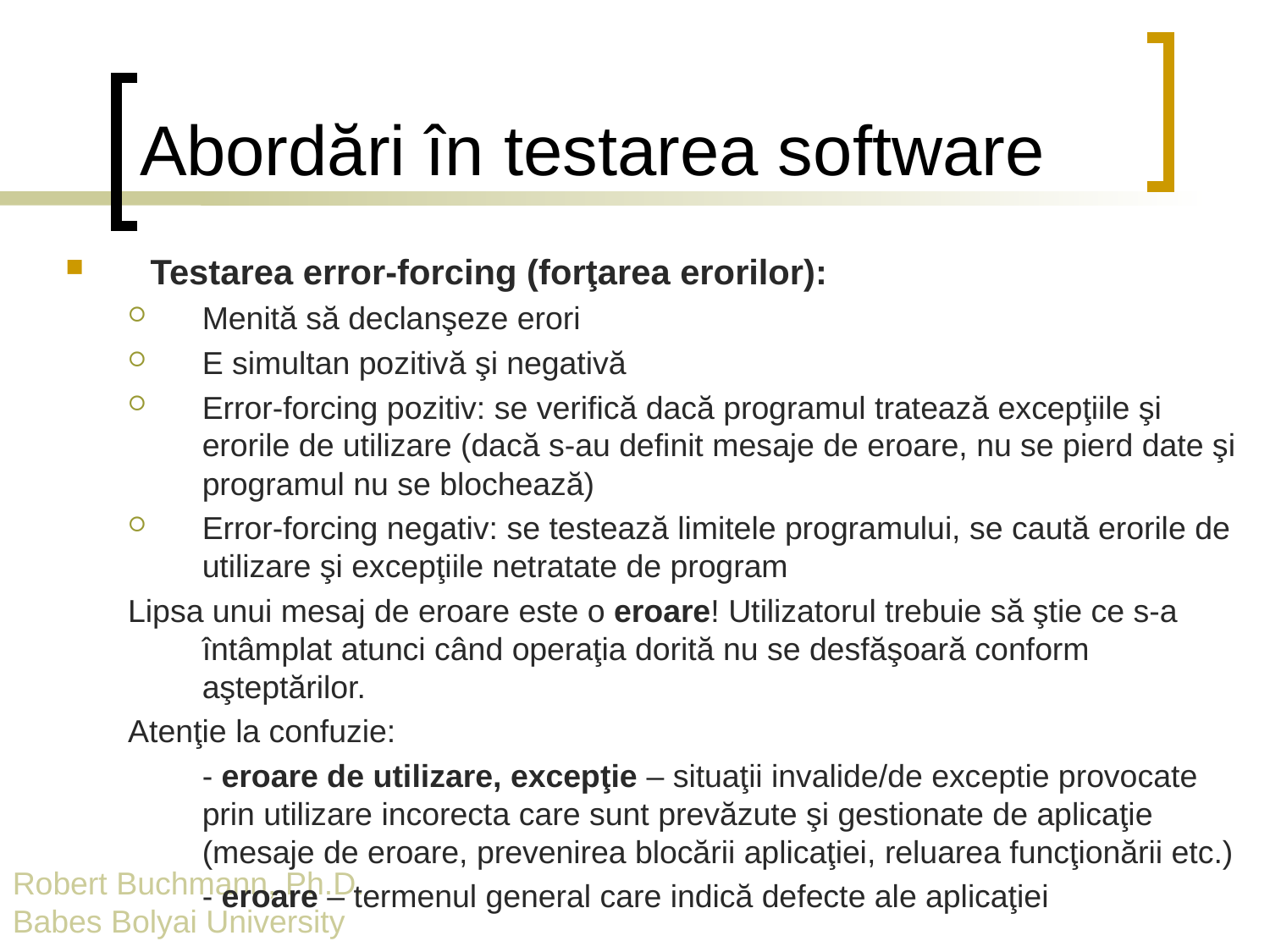

# Abordări în testarea software
Testarea error-forcing (forţarea erorilor):
Menită să declanşeze erori
E simultan pozitivă şi negativă
Error-forcing pozitiv: se verifică dacă programul tratează excepţiile şi erorile de utilizare (dacă s-au definit mesaje de eroare, nu se pierd date şi programul nu se blochează)
Error-forcing negativ: se testează limitele programului, se caută erorile de utilizare şi excepţiile netratate de program
Lipsa unui mesaj de eroare este o eroare! Utilizatorul trebuie să ştie ce s-a întâmplat atunci când operaţia dorită nu se desfăşoară conform aşteptărilor.
Atenţie la confuzie:
	- eroare de utilizare, excepţie – situaţii invalide/de exceptie provocate prin utilizare incorecta care sunt prevăzute şi gestionate de aplicaţie (mesaje de eroare, prevenirea blocării aplicaţiei, reluarea funcţionării etc.)
	- eroare – termenul general care indică defecte ale aplicaţiei